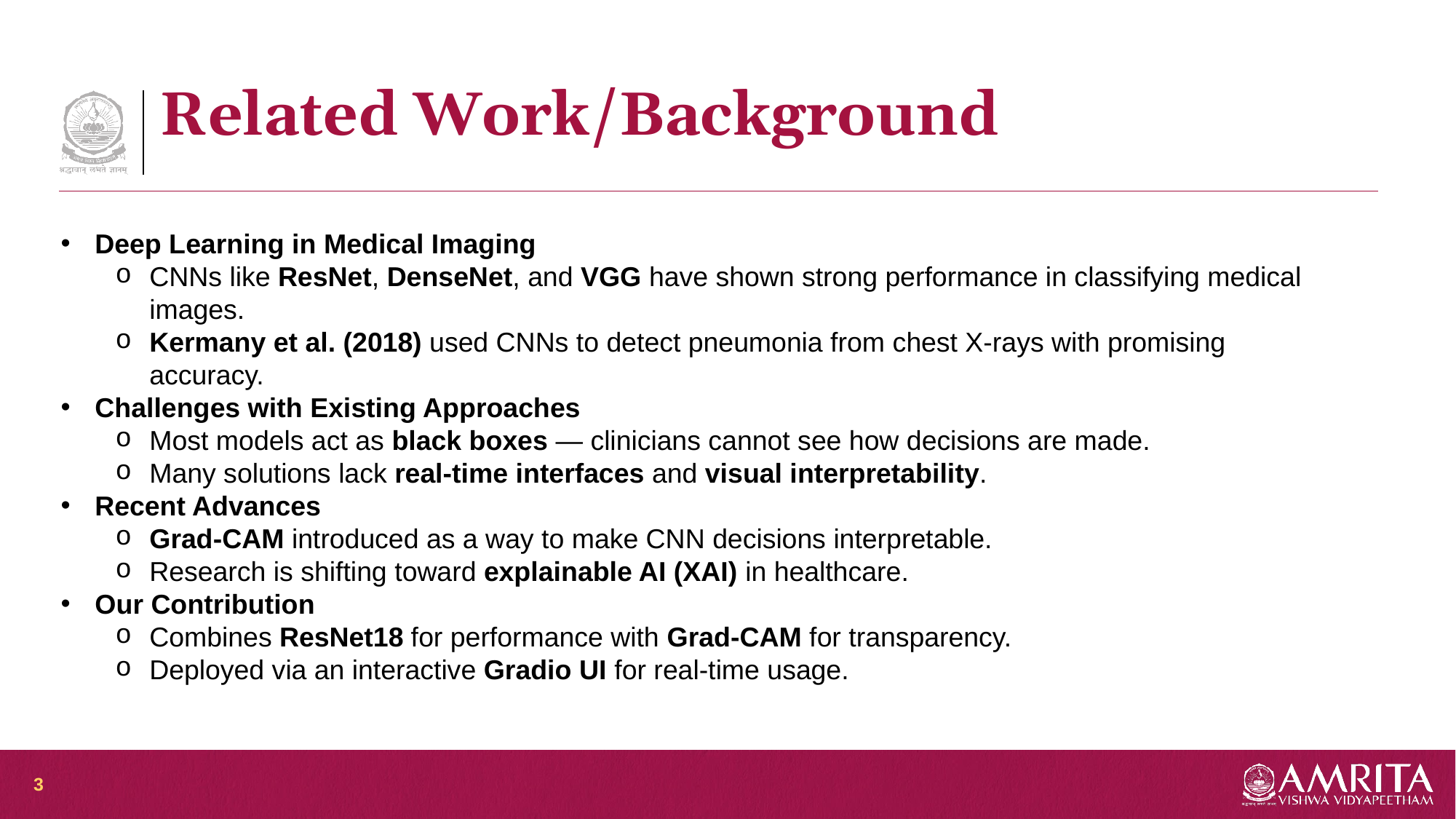

# Related Work/Background
Deep Learning in Medical Imaging
CNNs like ResNet, DenseNet, and VGG have shown strong performance in classifying medical images.
Kermany et al. (2018) used CNNs to detect pneumonia from chest X-rays with promising accuracy.
Challenges with Existing Approaches
Most models act as black boxes — clinicians cannot see how decisions are made.
Many solutions lack real-time interfaces and visual interpretability.
Recent Advances
Grad-CAM introduced as a way to make CNN decisions interpretable.
Research is shifting toward explainable AI (XAI) in healthcare.
Our Contribution
Combines ResNet18 for performance with Grad-CAM for transparency.
Deployed via an interactive Gradio UI for real-time usage.
3